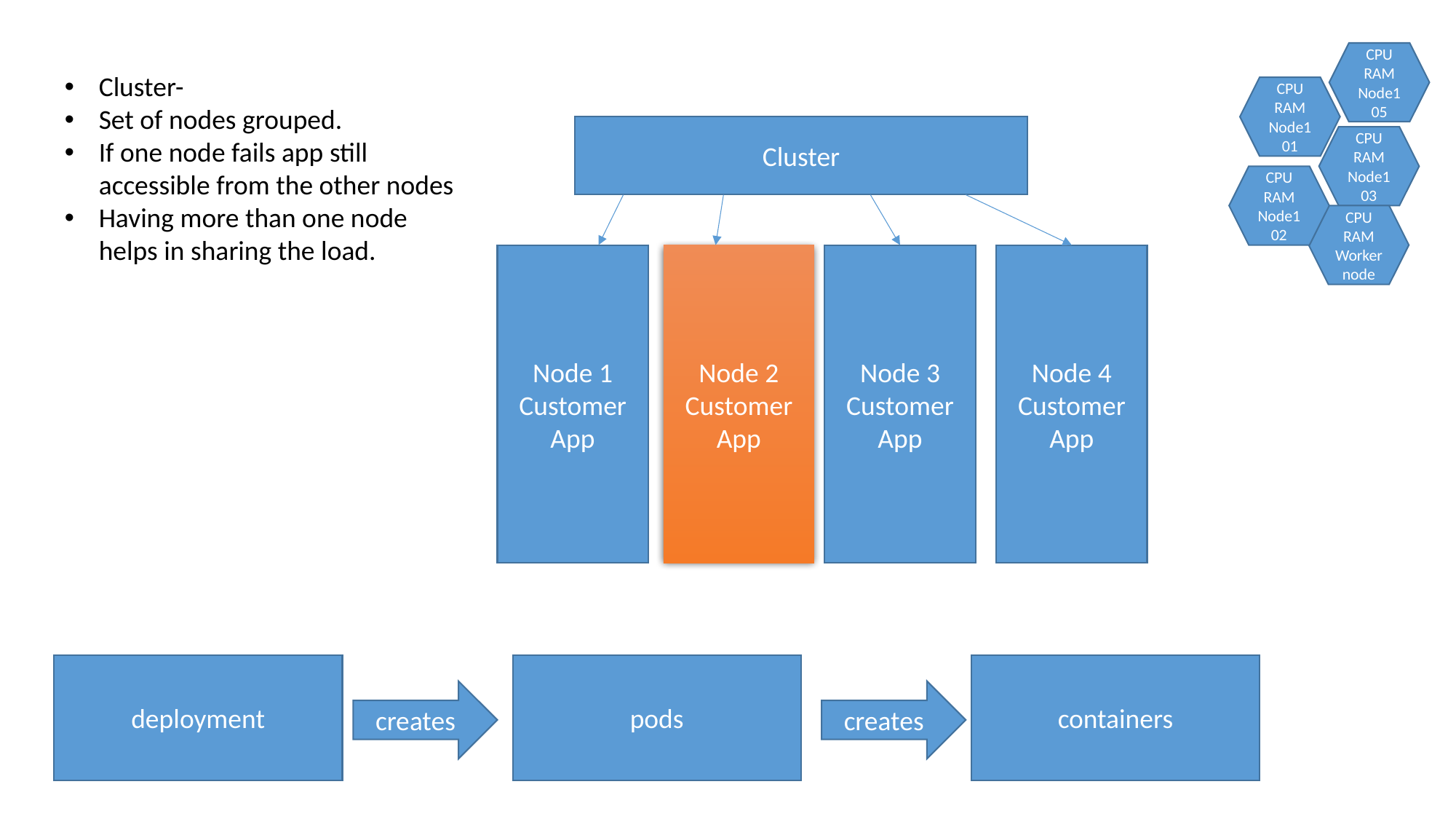

CPU
RAM
Node105
Cluster-
Set of nodes grouped.
If one node fails app still accessible from the other nodes
Having more than one node helps in sharing the load.

CPU
RAM
Node101
Cluster
CPU
RAM
Node103
CPU
RAM
Node102
CPU
RAM
Worker node
Node 2
Customer App
Node 3
Customer App
Node 1
Customer App
Node 4
Customer App
containers
pods
deployment
creates
creates